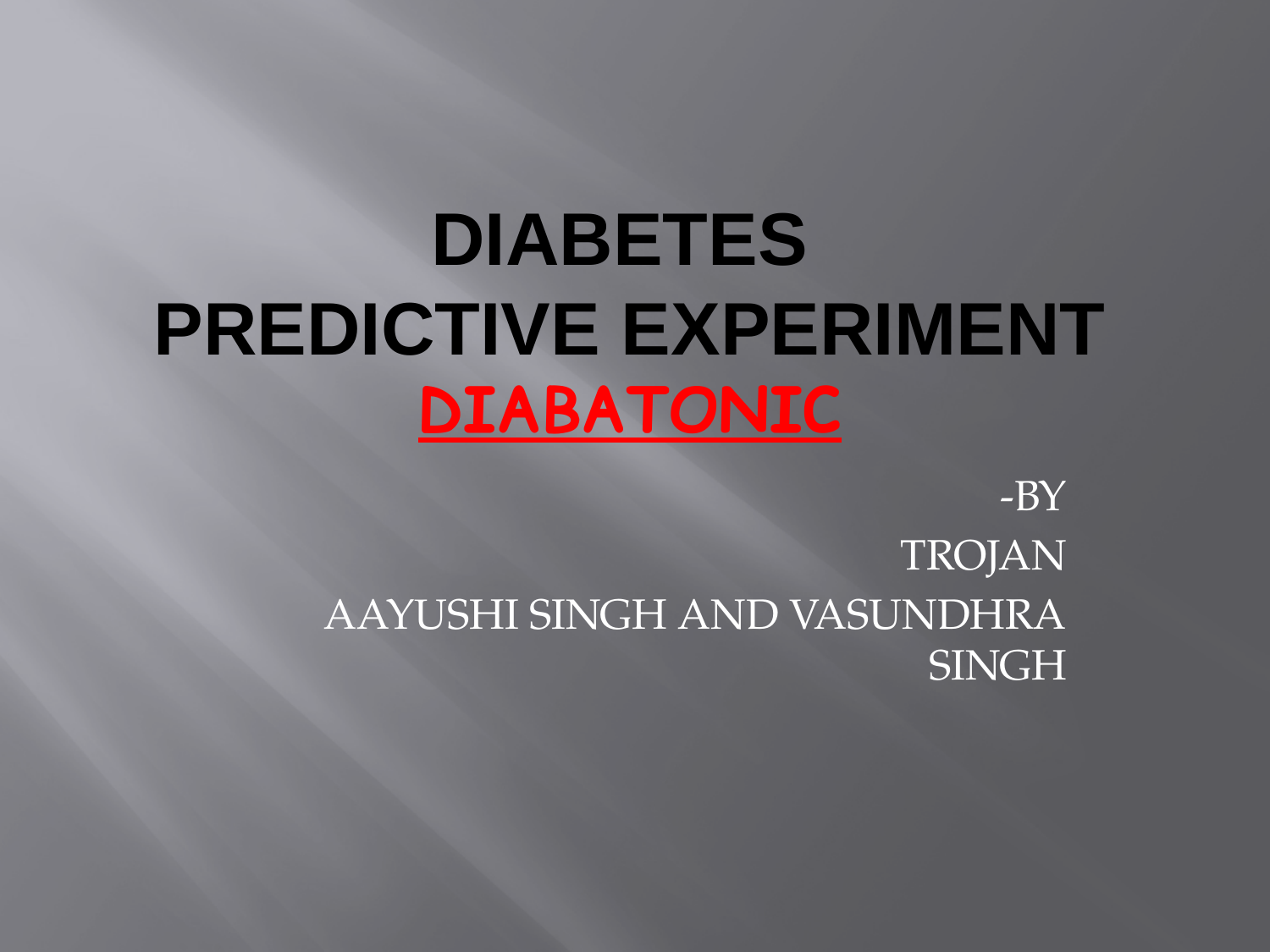

# DIABETES PREDICTIVE EXPERIMENT DIABATONIC
-BY
TROJAN
AAYUSHI SINGH AND VASUNDHRA SINGH